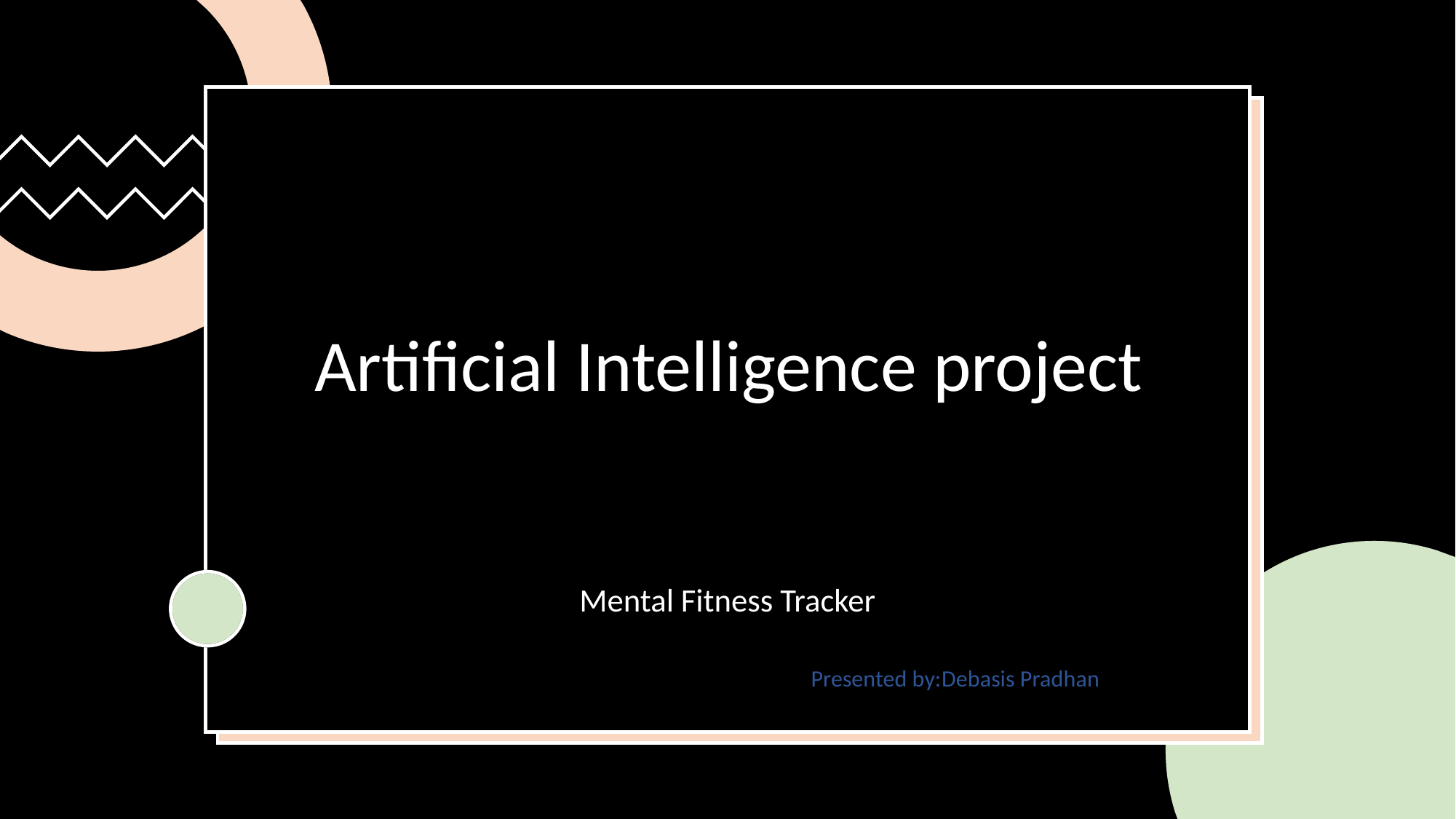

# Artificial Intelligence project

Mental Fitness Tracker

Presented by:Debasis Pradhan